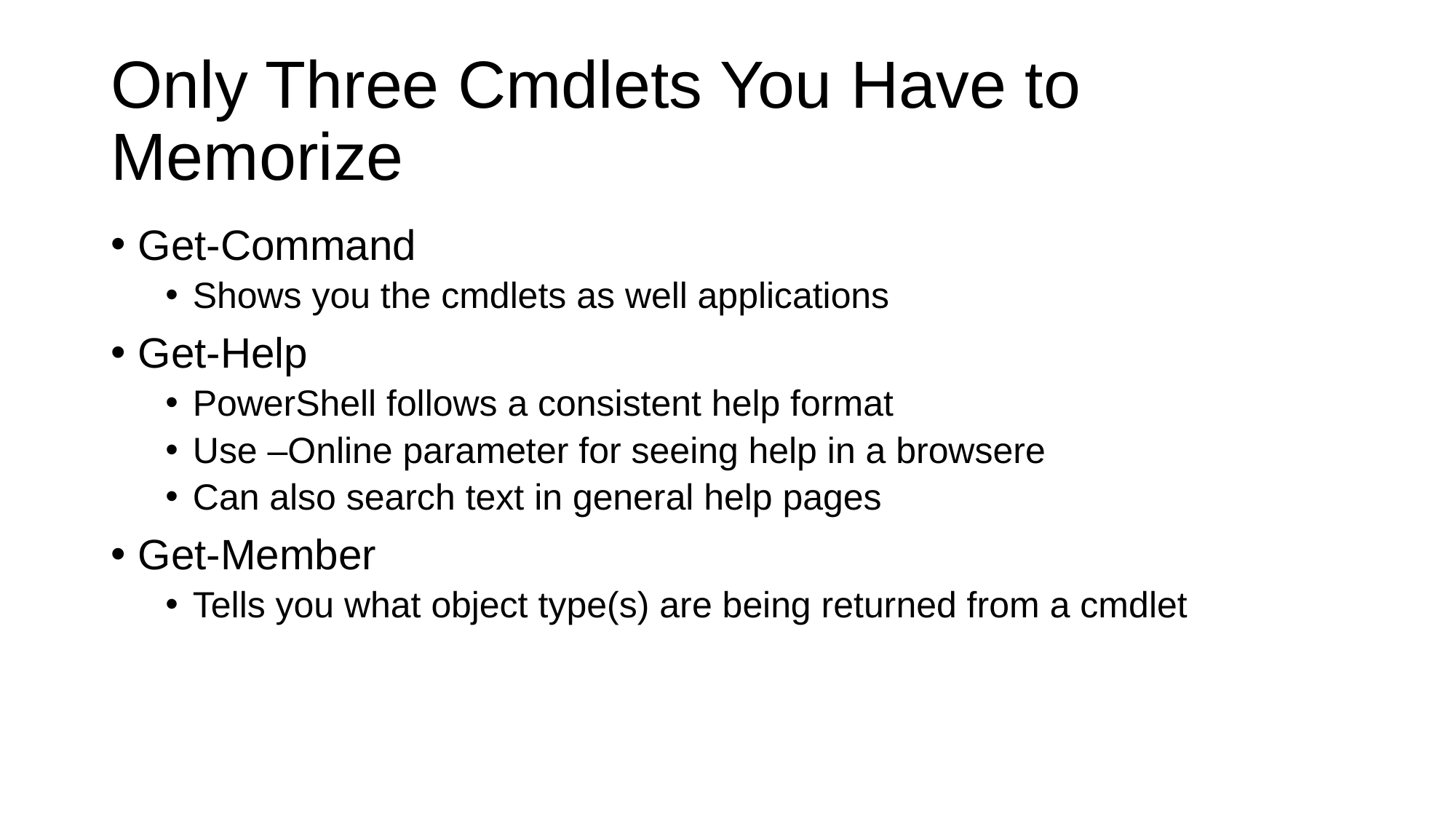

# Only Three Cmdlets You Have to Memorize
Get-Command
Shows you the cmdlets as well applications
Get-Help
PowerShell follows a consistent help format
Use –Online parameter for seeing help in a browsere
Can also search text in general help pages
Get-Member
Tells you what object type(s) are being returned from a cmdlet